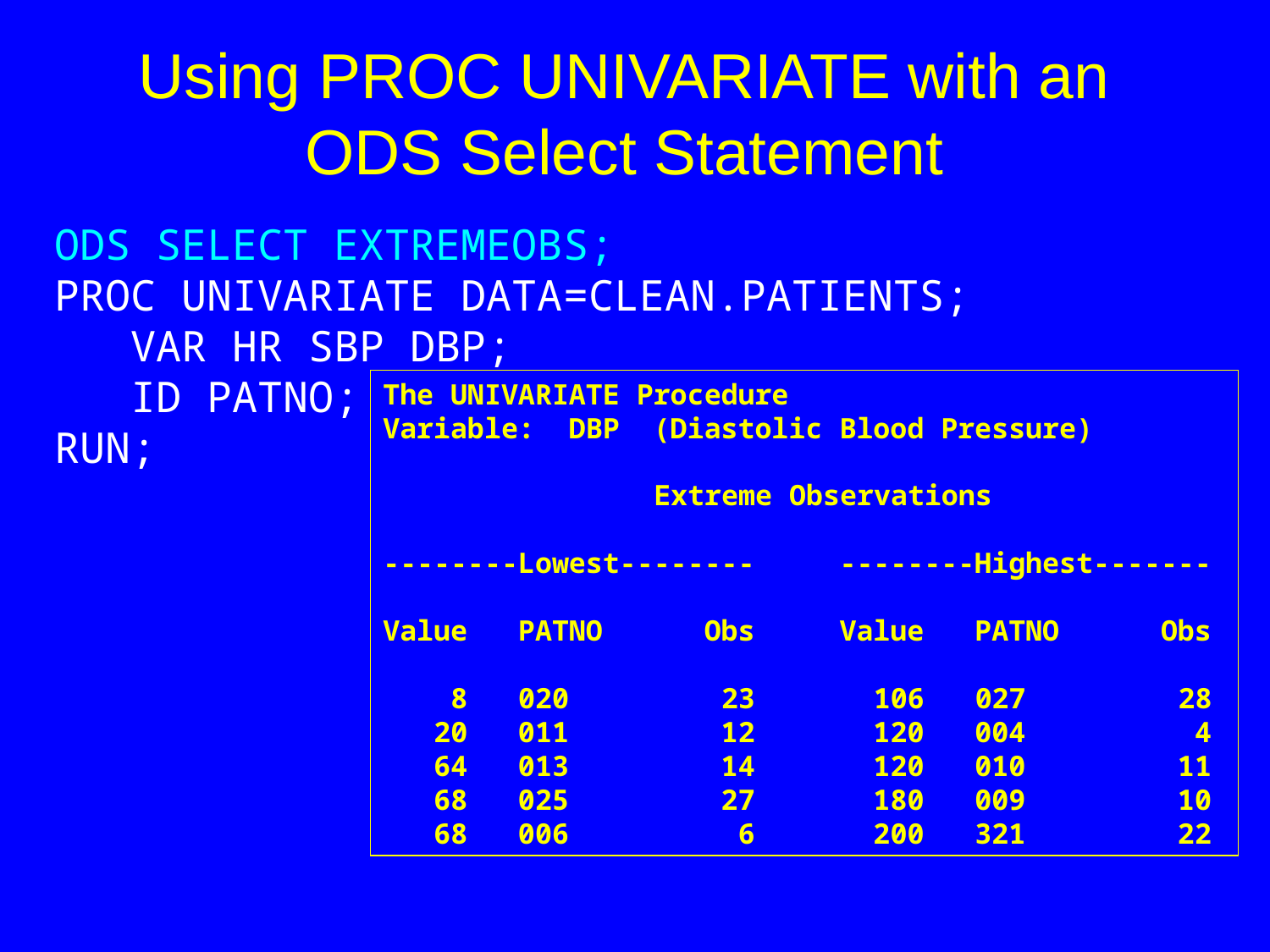

# Using PROC UNIVARIATE with an ODS Select Statement
ODS SELECT EXTREMEOBS;
PROC UNIVARIATE DATA=CLEAN.PATIENTS;
   VAR HR SBP DBP;
   ID PATNO;
RUN;
The UNIVARIATE Procedure
Variable:  DBP  (Diastolic Blood Pressure)

                Extreme Observations

--------Lowest--------     --------Highest-------

Value   PATNO      Obs     Value   PATNO      Obs

    8   020         23       106   027         28
   20   011         12       120   004          4
   64   013         14       120   010         11
   68   025         27       180   009         10
   68   006          6       200   321         22